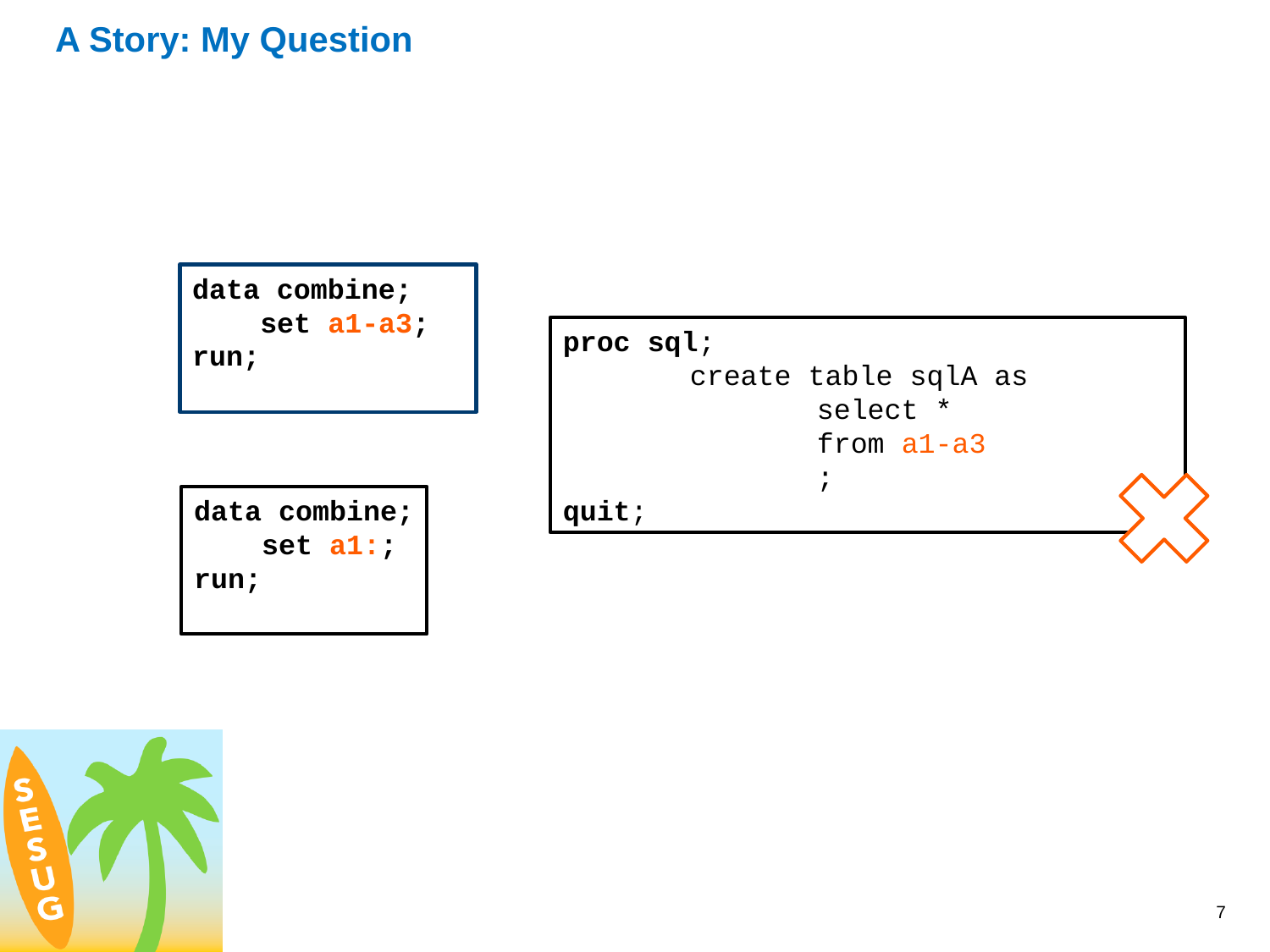

# A Story: My Question

data combine;
    set a1-a3;
run;

proc sql;
	create table sqlA as
		select *
		from a1-a3
		;
quit;

data combine;
    set a1:;
run;